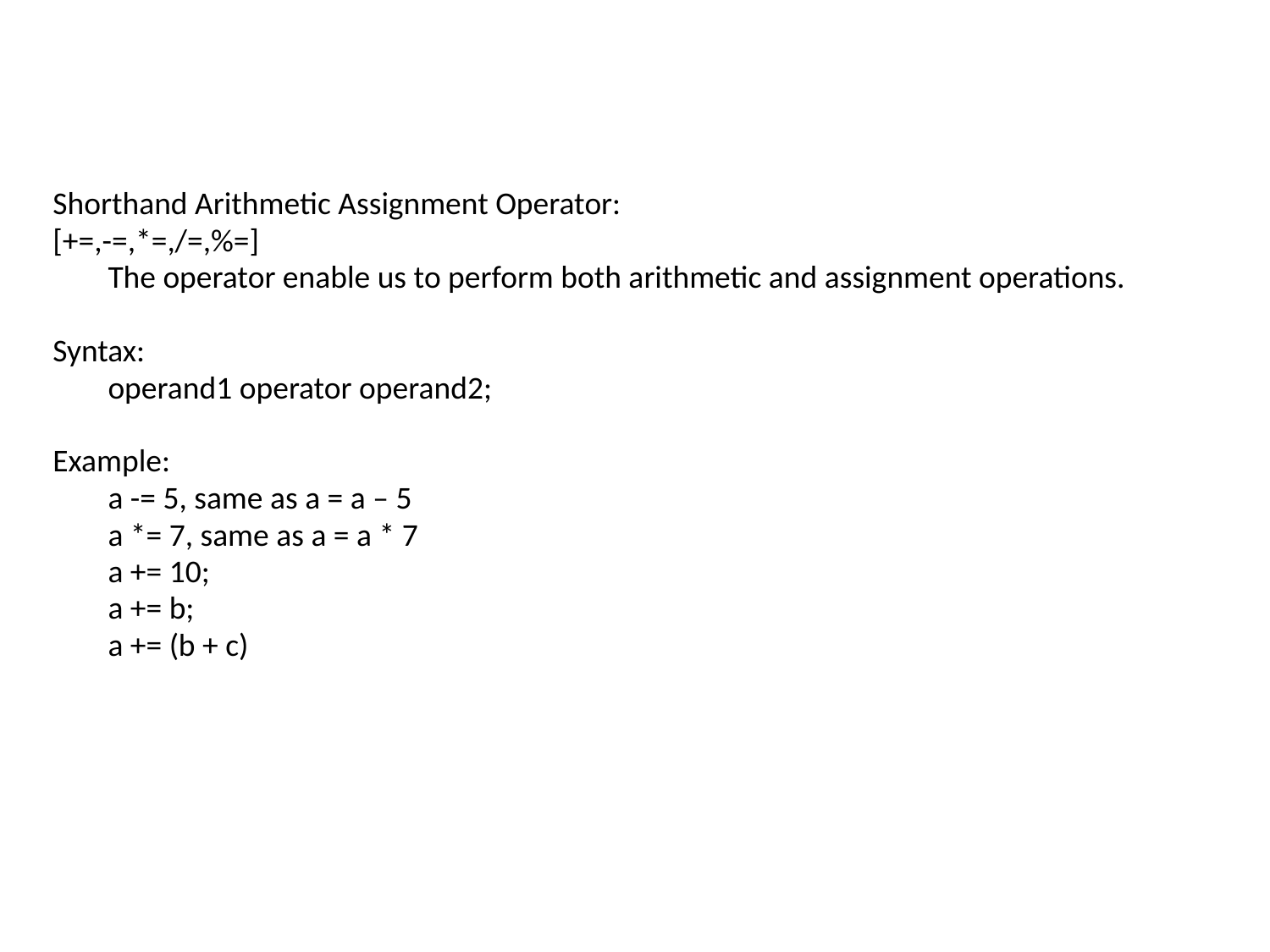

Shorthand Arithmetic Assignment Operator:
[+=,-=,*=,/=,%=]
	The operator enable us to perform both arithmetic and assignment operations.

Syntax:
	operand1 operator operand2;

Example:
	a -= 5, same as a = a – 5
	a *= 7, same as a = a * 7
	a += 10;
	a += b;
	a += (b + c)